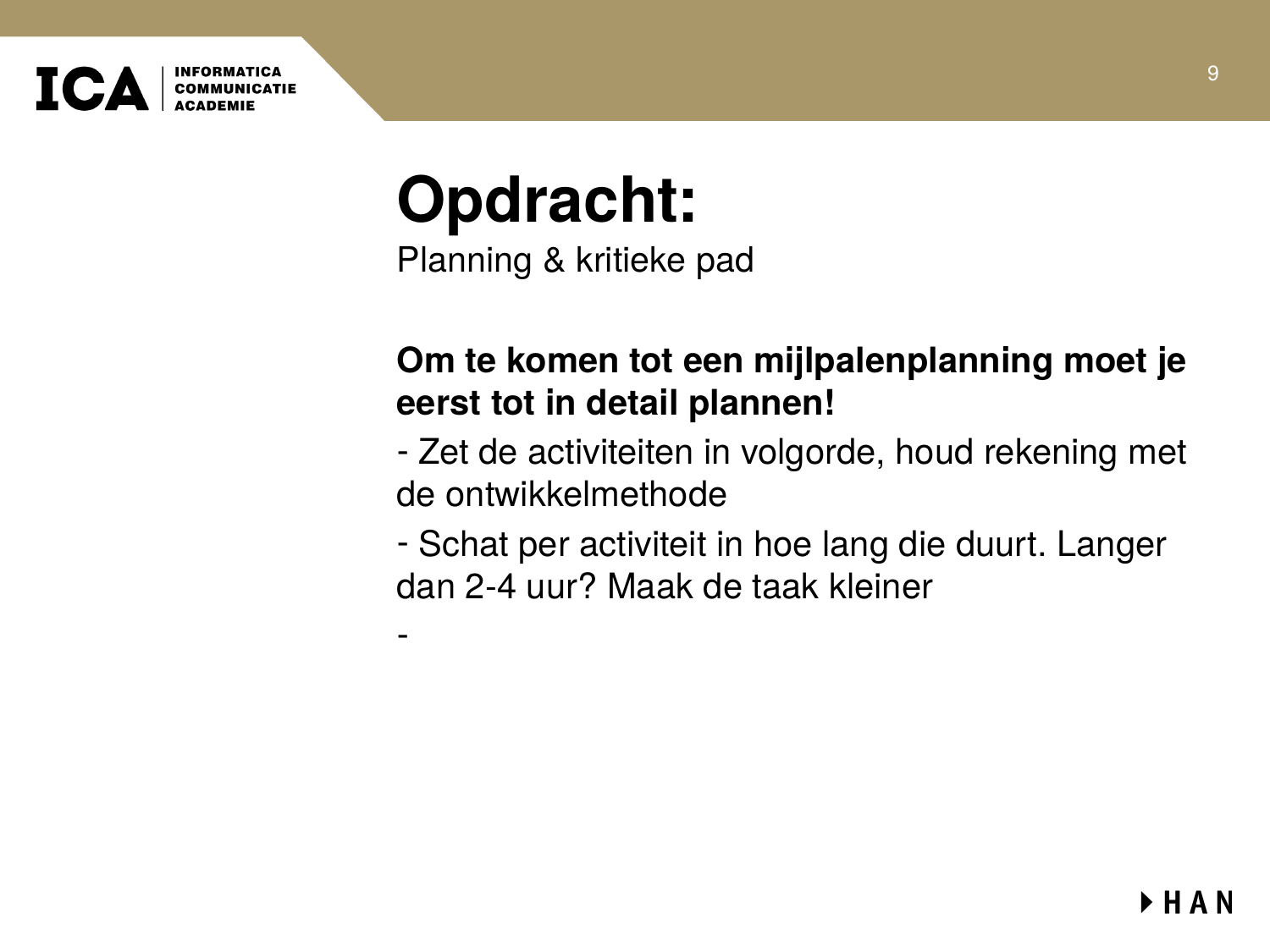

9
# Opdracht:
Planning & kritieke pad

Om te komen tot een mijlpalenplanning moet je eerst tot in detail plannen!
 Zet de activiteiten in volgorde, houd rekening met de ontwikkelmethode
 Schat per activiteit in hoe lang die duurt. Langer dan 2-4 uur? Maak de taak kleiner